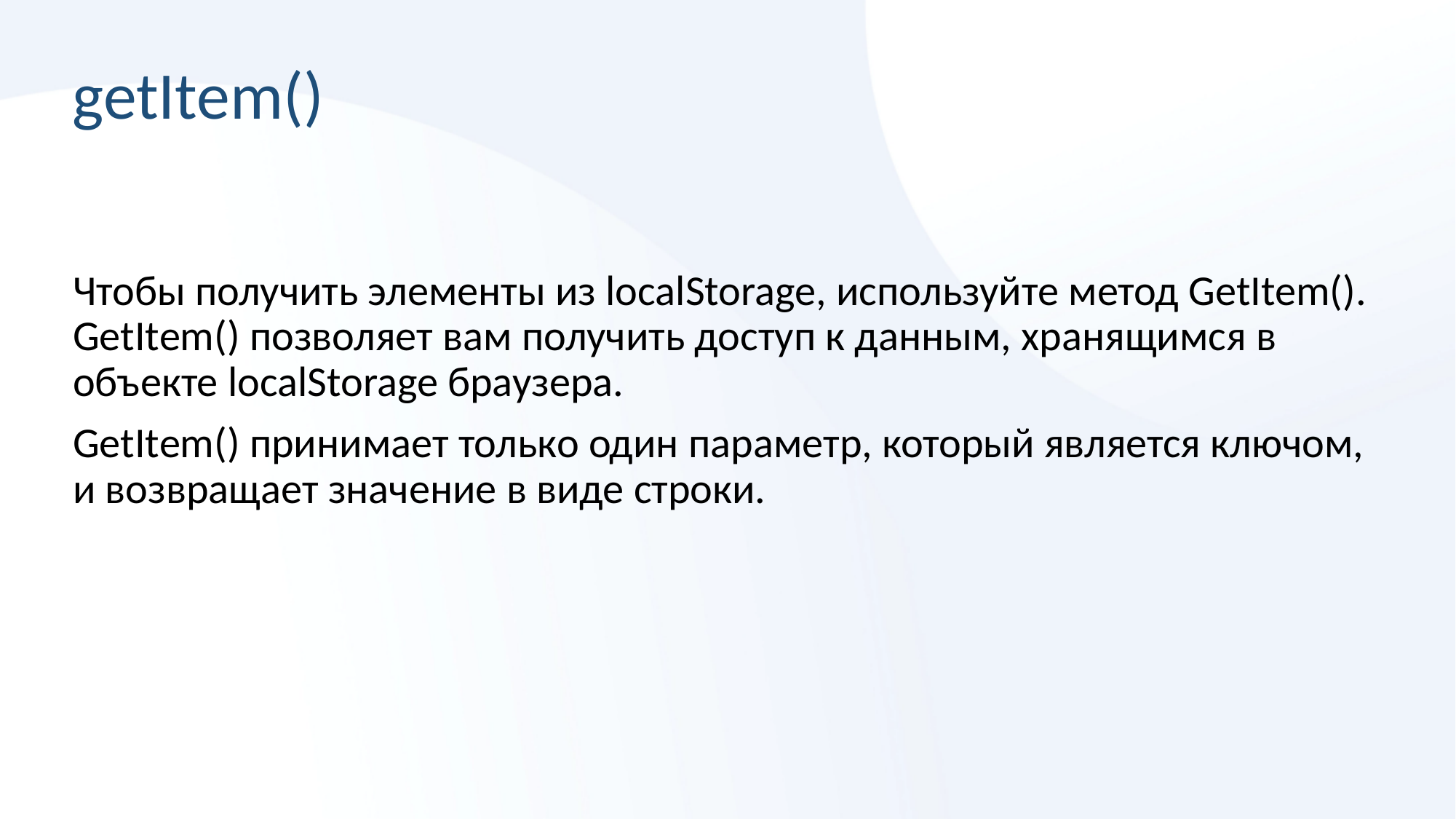

# getItem()

Чтобы получить элементы из localStorage, используйте метод GetItem(). GetItem() позволяет вам получить доступ к данным, хранящимся в объекте localStorage браузера.
GetItem() принимает только один параметр, который является ключом, и возвращает значение в виде строки.